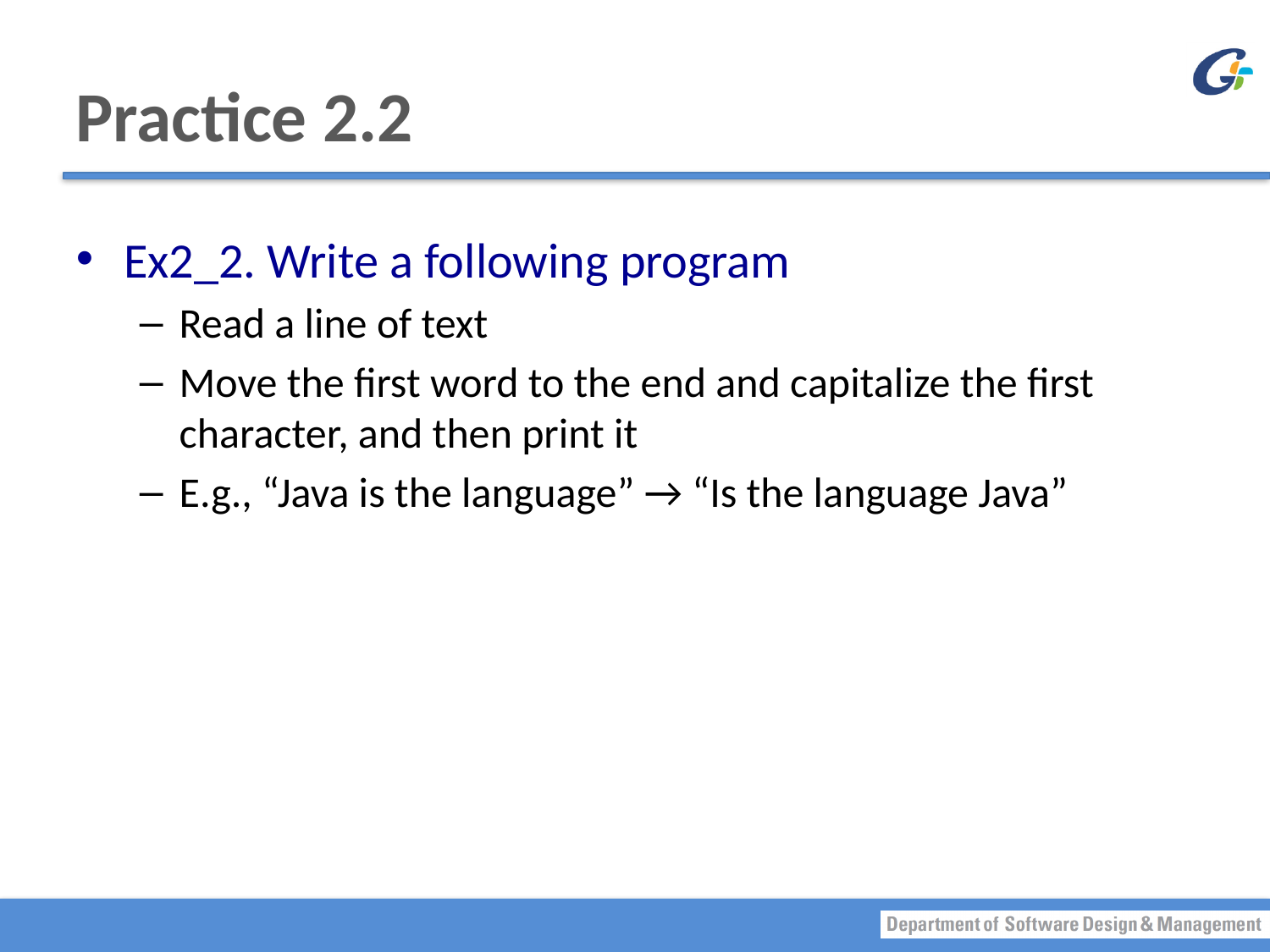

# Practice 2.2
Ex2_2. Write a following program
Read a line of text
Move the first word to the end and capitalize the first character, and then print it
E.g., “Java is the language” → “Is the language Java”